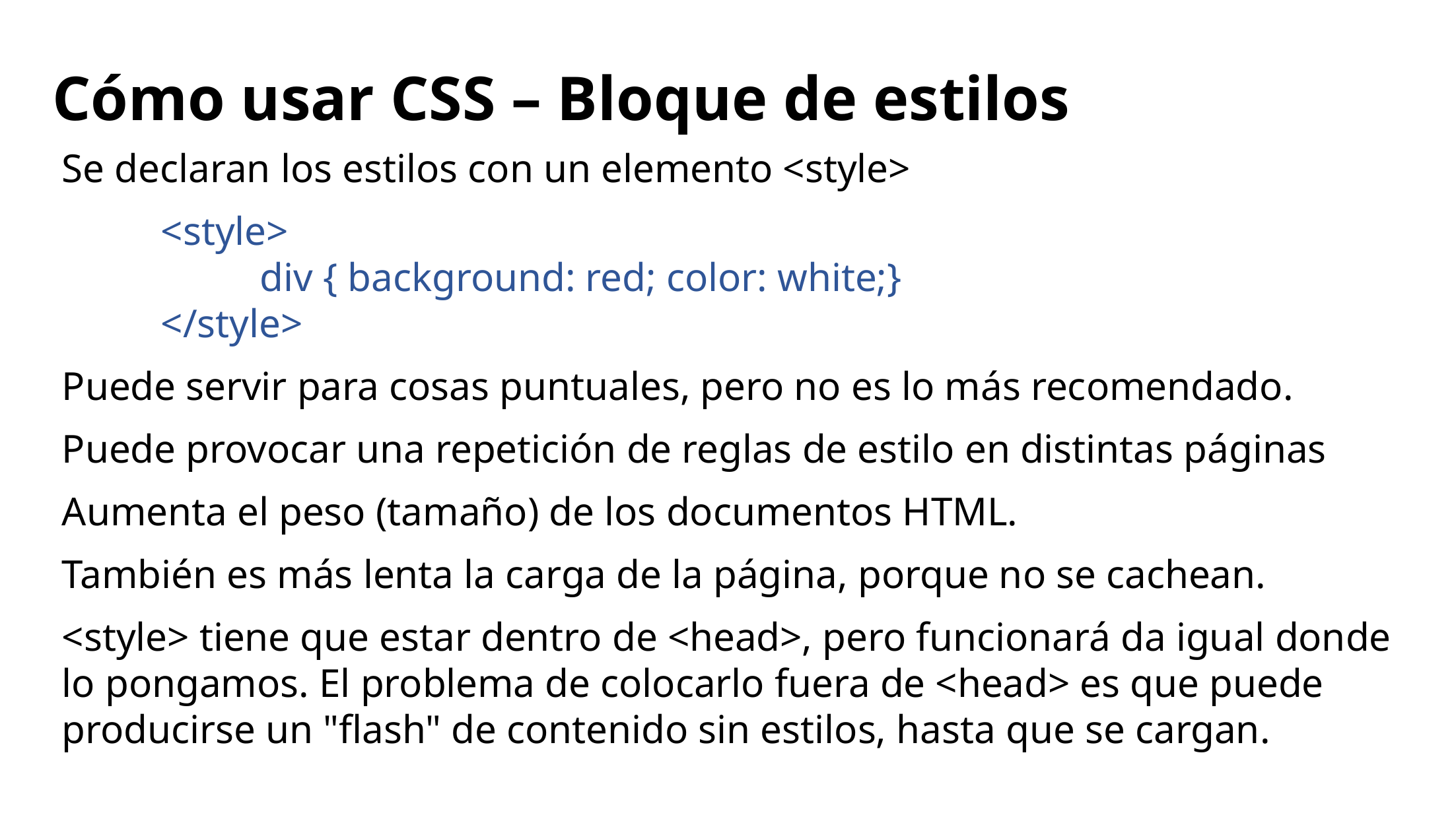

# Cómo usar CSS – Bloque de estilos
Se declaran los estilos con un elemento <style>
	<style>
		div { background: red; color: white;}
	</style>
Puede servir para cosas puntuales, pero no es lo más recomendado.
Puede provocar una repetición de reglas de estilo en distintas páginas
Aumenta el peso (tamaño) de los documentos HTML.
También es más lenta la carga de la página, porque no se cachean.
<style> tiene que estar dentro de <head>, pero funcionará da igual donde lo pongamos. El problema de colocarlo fuera de <head> es que puede producirse un "flash" de contenido sin estilos, hasta que se cargan.